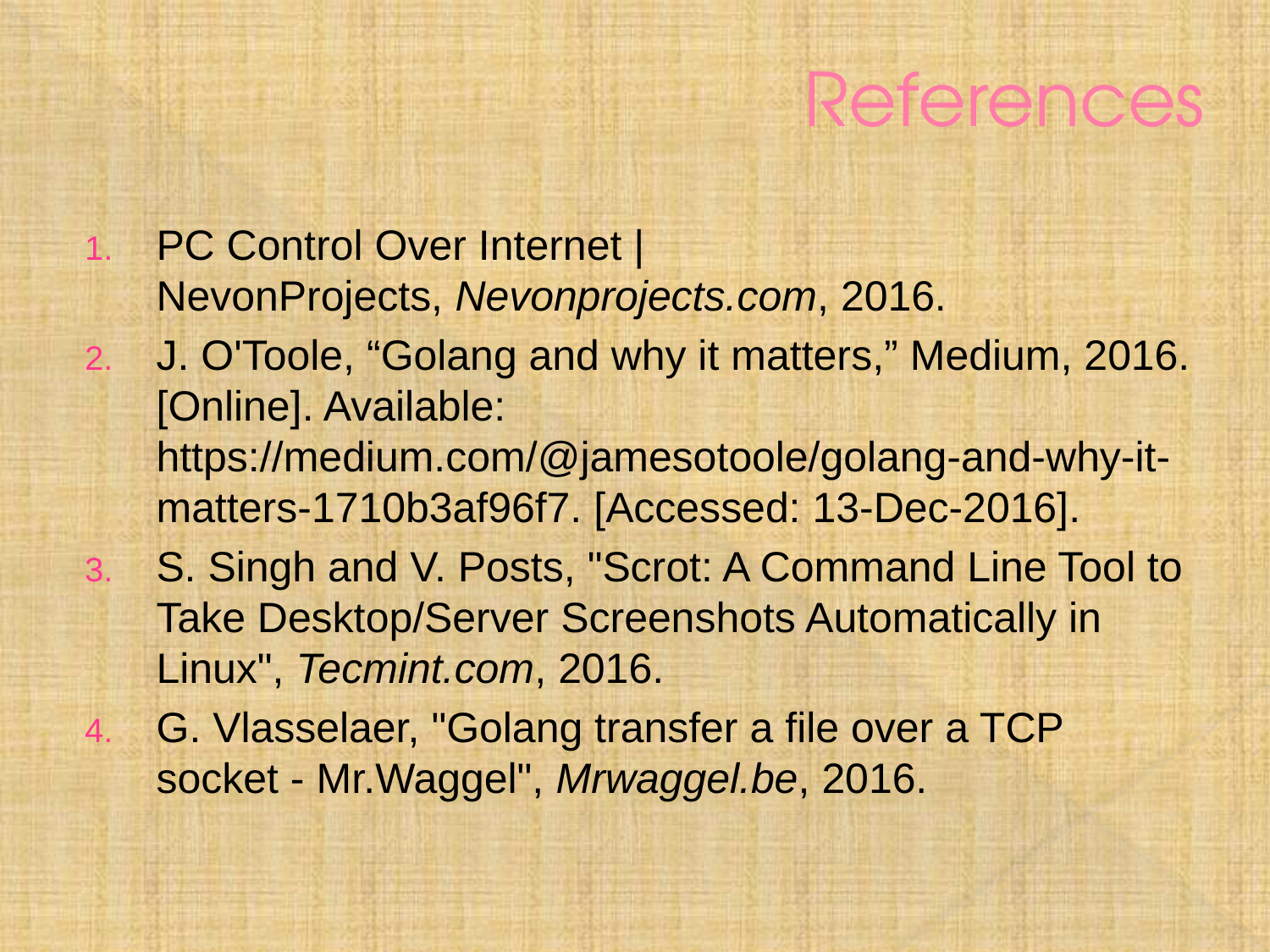

# References
PC Control Over Internet | NevonProjects, Nevonprojects.com, 2016.
J. O'Toole, “Golang and why it matters,” Medium, 2016. [Online]. Available: https://medium.com/@jamesotoole/golang-and-why-it-matters-1710b3af96f7. [Accessed: 13-Dec-2016].
S. Singh and V. Posts, "Scrot: A Command Line Tool to Take Desktop/Server Screenshots Automatically in Linux", Tecmint.com, 2016.
G. Vlasselaer, "Golang transfer a file over a TCP socket - Mr.Waggel", Mrwaggel.be, 2016.